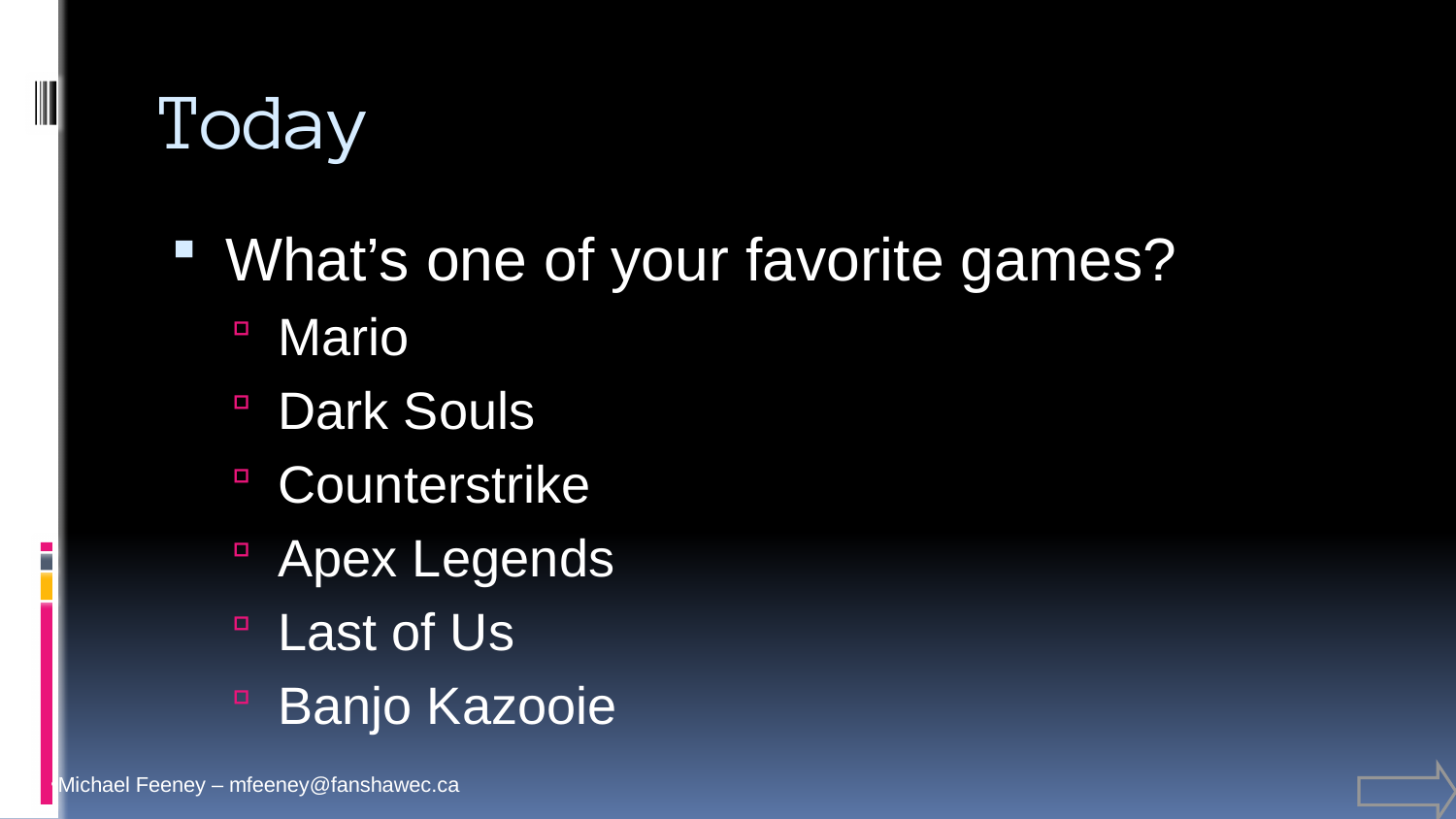

# Today
What’s one of your favorite games?
Mario
Dark Souls
Counterstrike
Apex Legends
Last of Us
Banjo Kazooie